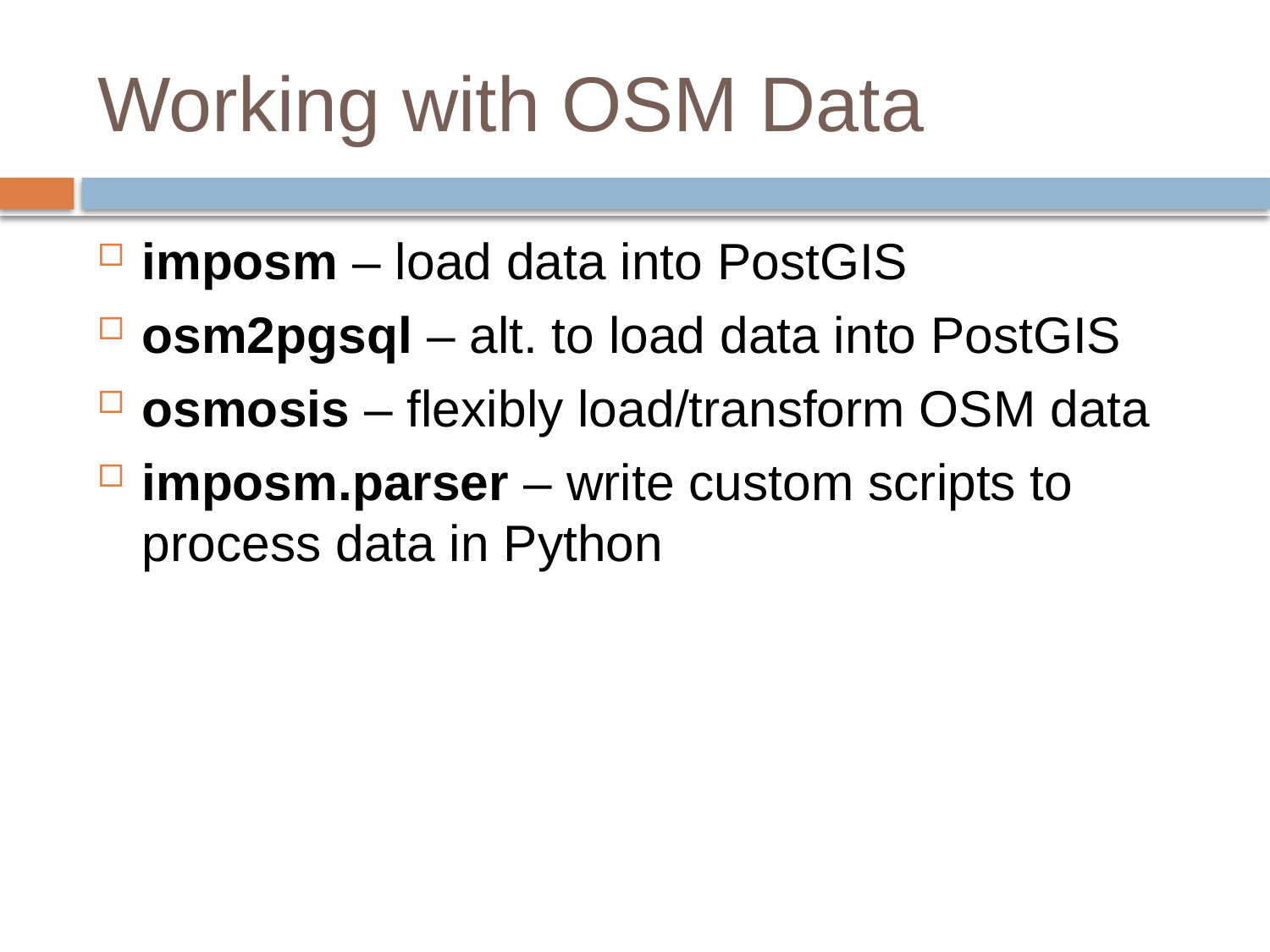

# Working with OSM Data
imposm – load data into PostGIS
osm2pgsql – alt. to load data into PostGIS
osmosis – flexibly load/transform OSM data
imposm.parser – write custom scripts to process data in Python